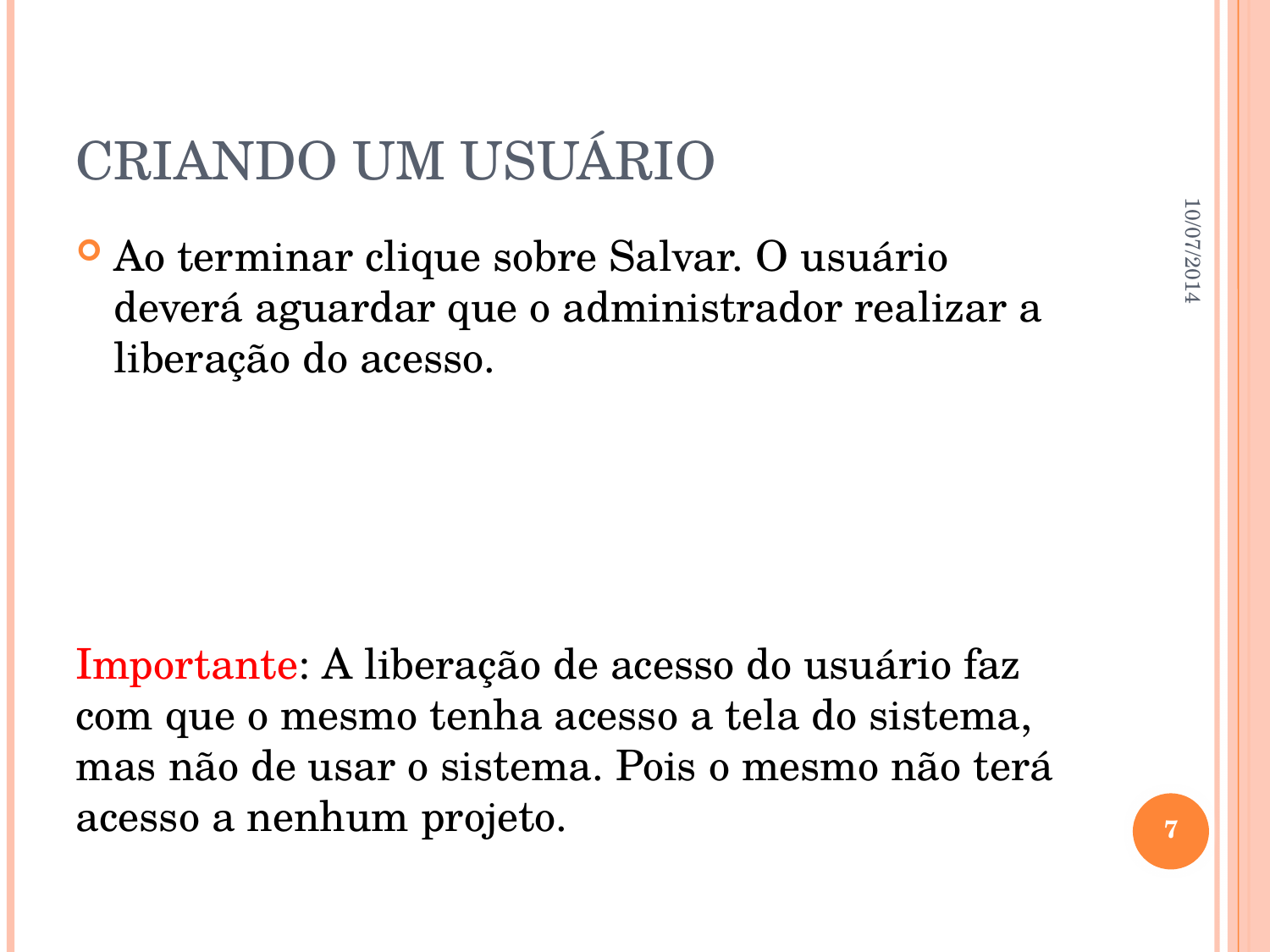

# Criando um usuário
10/07/2014
Ao terminar clique sobre Salvar. O usuário deverá aguardar que o administrador realizar a liberação do acesso.

Importante: A liberação de acesso do usuário faz com que o mesmo tenha acesso a tela do sistema, mas não de usar o sistema. Pois o mesmo não terá acesso a nenhum projeto.

7